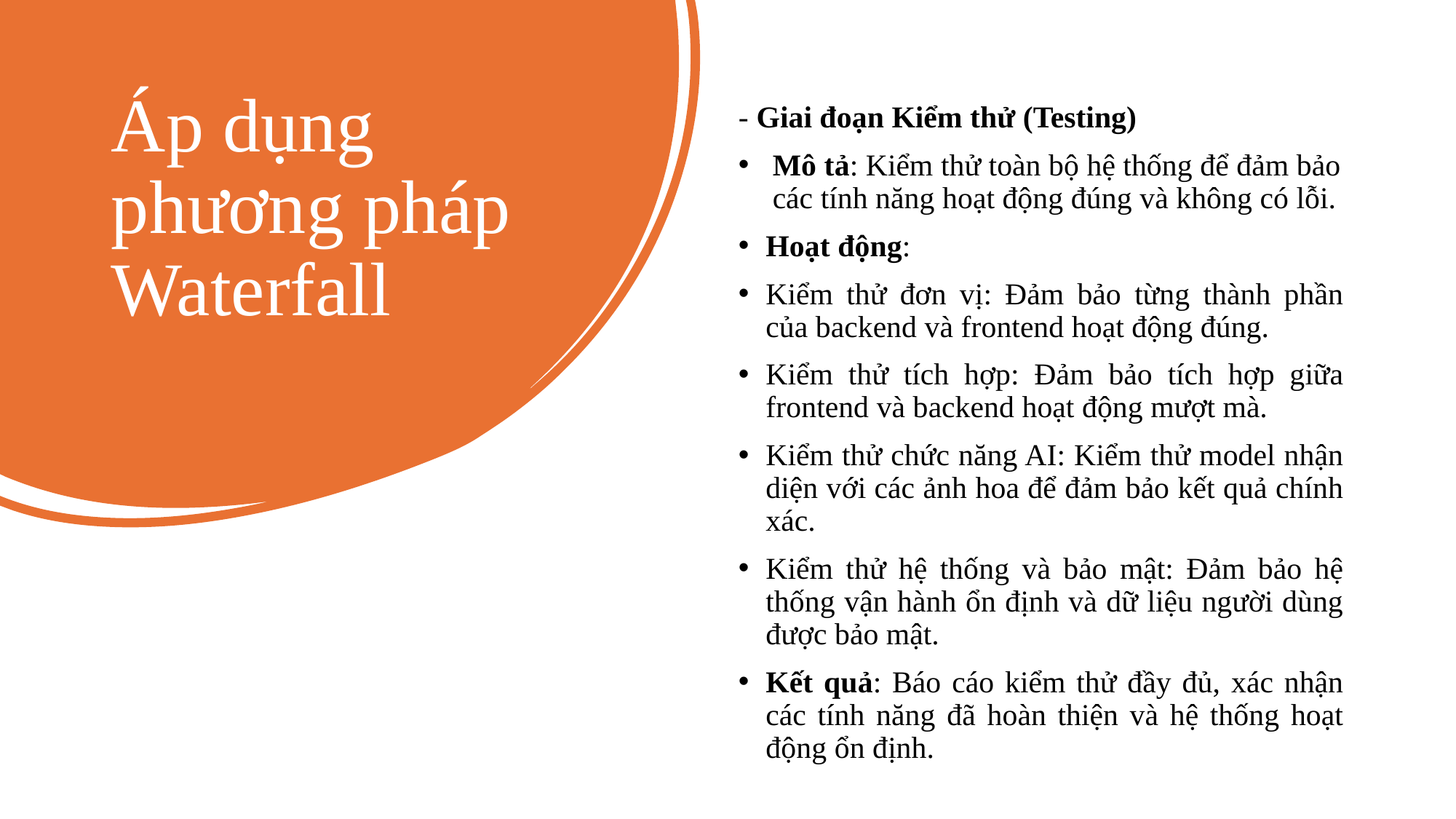

# Áp dụng phương pháp Waterfall

- Giai đoạn Kiểm thử (Testing)
Mô tả: Kiểm thử toàn bộ hệ thống để đảm bảo các tính năng hoạt động đúng và không có lỗi.
Hoạt động:
Kiểm thử đơn vị: Đảm bảo từng thành phần của backend và frontend hoạt động đúng.
Kiểm thử tích hợp: Đảm bảo tích hợp giữa frontend và backend hoạt động mượt mà.
Kiểm thử chức năng AI: Kiểm thử model nhận diện với các ảnh hoa để đảm bảo kết quả chính xác.
Kiểm thử hệ thống và bảo mật: Đảm bảo hệ thống vận hành ổn định và dữ liệu người dùng được bảo mật.
Kết quả: Báo cáo kiểm thử đầy đủ, xác nhận các tính năng đã hoàn thiện và hệ thống hoạt động ổn định.